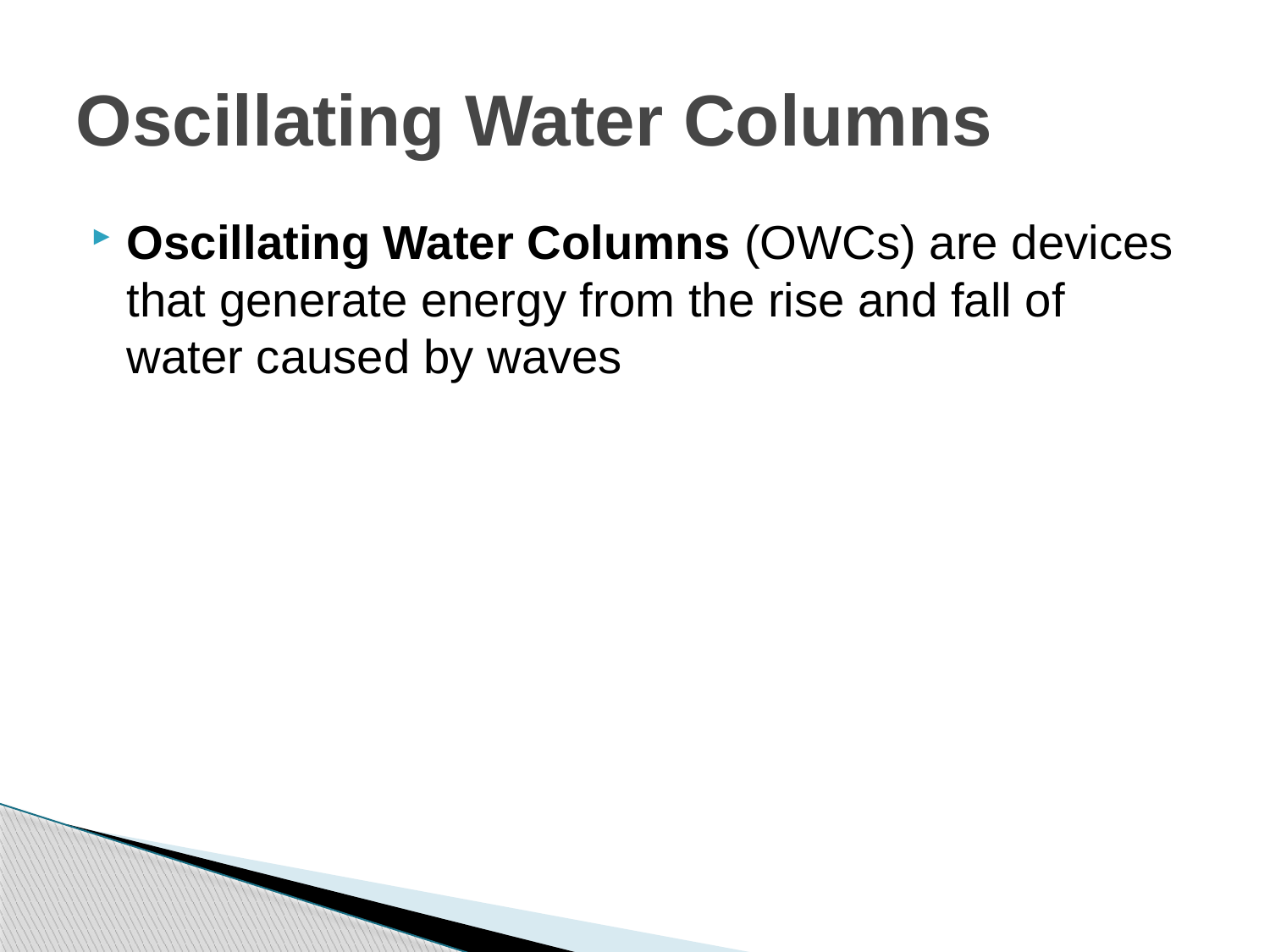

# Oscillating Water Columns
Oscillating Water Columns (OWCs) are devices that generate energy from the rise and fall of water caused by waves